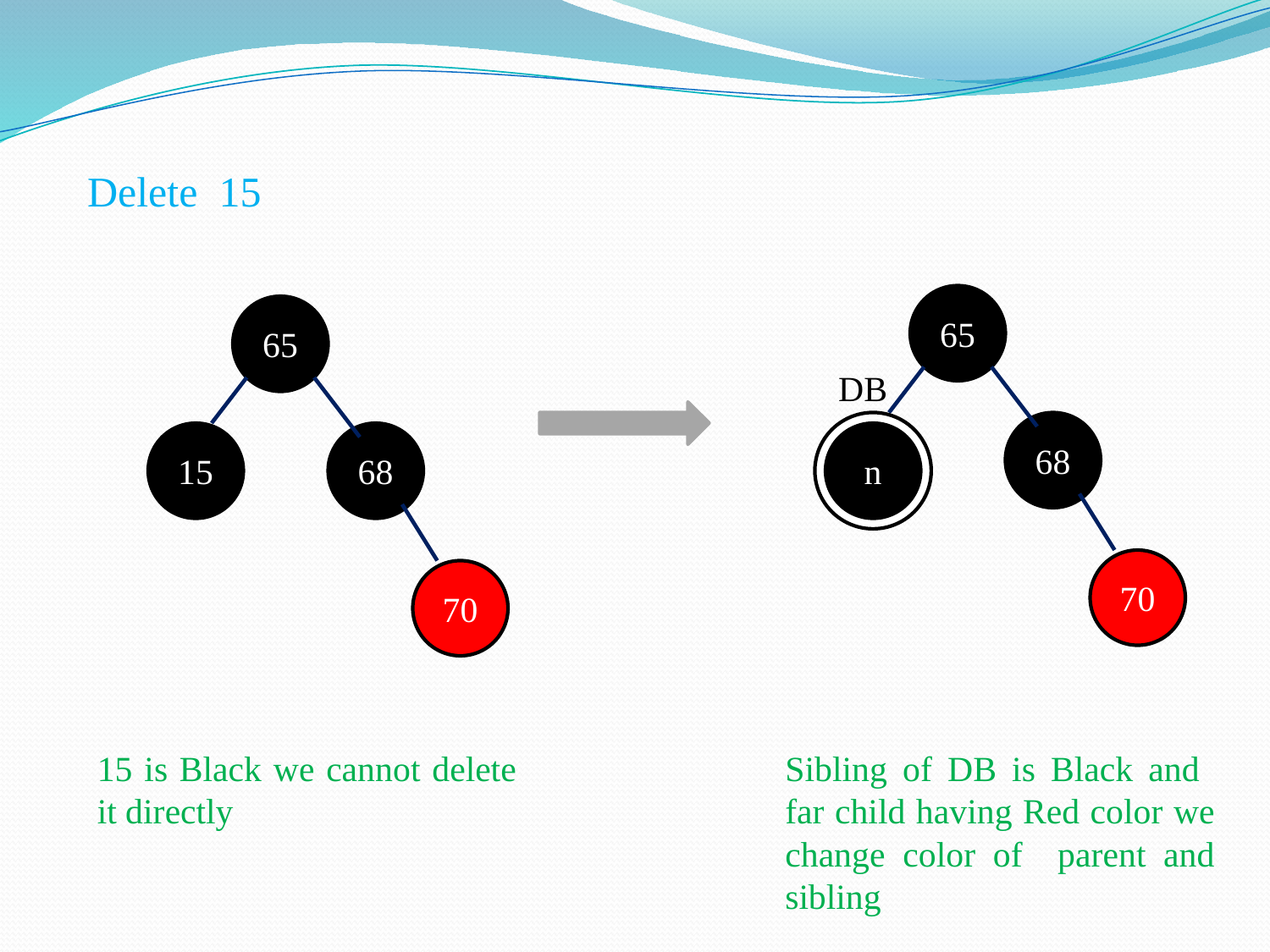

Delete  15
65
65
DB

68
15
68
n
70
70
15 is Black we cannot delete it directly
Sibling of DB is Black and  far child having Red color we change color of  parent and sibling